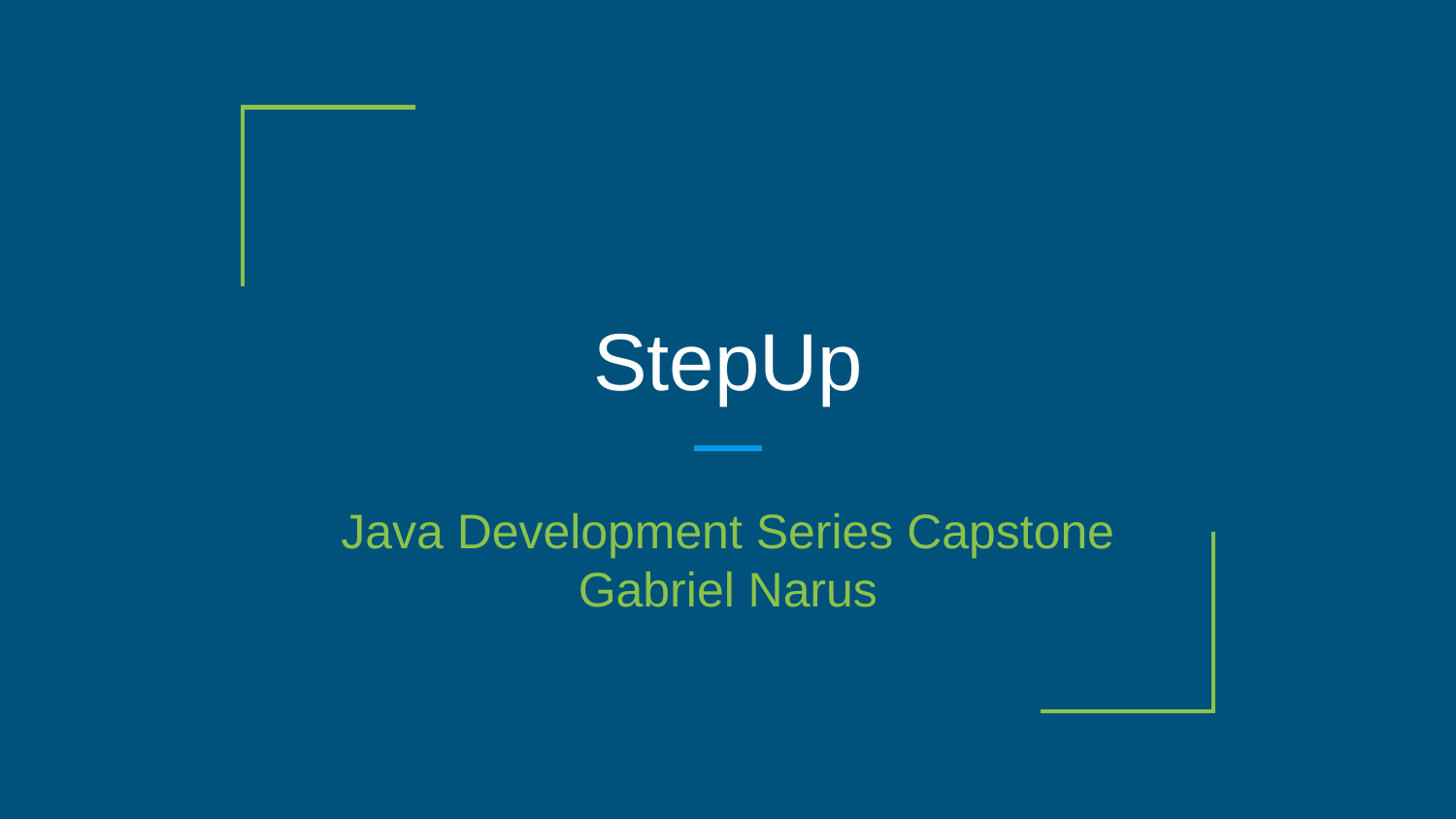

# StepUp
Java Development Series Capstone
Gabriel Narus